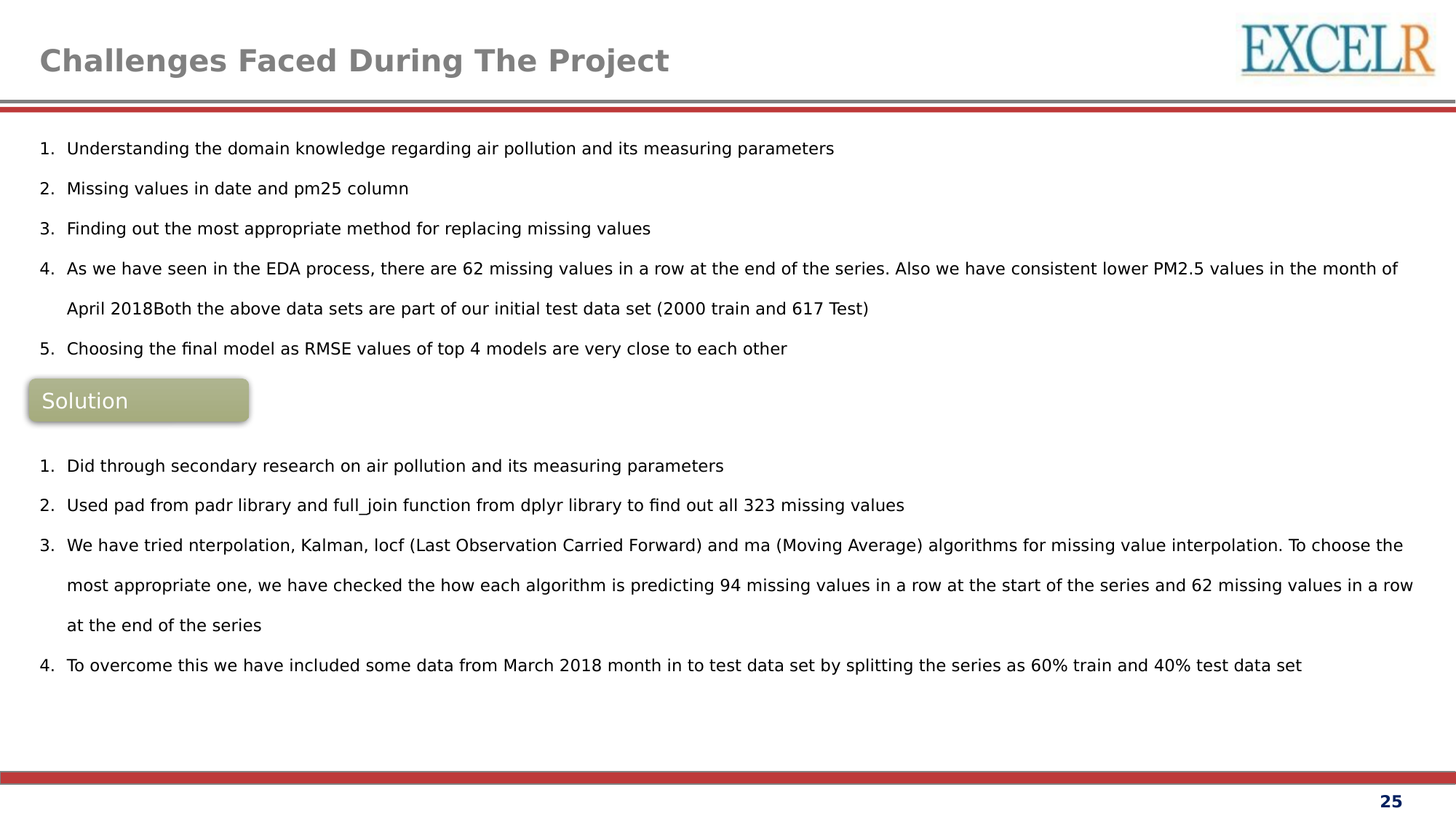

# Challenges Faced During The Project
Understanding the domain knowledge regarding air pollution and its measuring parameters
Missing values in date and pm25 column
Finding out the most appropriate method for replacing missing values
As we have seen in the EDA process, there are 62 missing values in a row at the end of the series. Also we have consistent lower PM2.5 values in the month of April 2018Both the above data sets are part of our initial test data set (2000 train and 617 Test)
Choosing the final model as RMSE values of top 4 models are very close to each other
Solution
Did through secondary research on air pollution and its measuring parameters
Used pad from padr library and full_join function from dplyr library to find out all 323 missing values
We have tried nterpolation, Kalman, locf (Last Observation Carried Forward) and ma (Moving Average) algorithms for missing value interpolation. To choose the most appropriate one, we have checked the how each algorithm is predicting 94 missing values in a row at the start of the series and 62 missing values in a row at the end of the series
To overcome this we have included some data from March 2018 month in to test data set by splitting the series as 60% train and 40% test data set